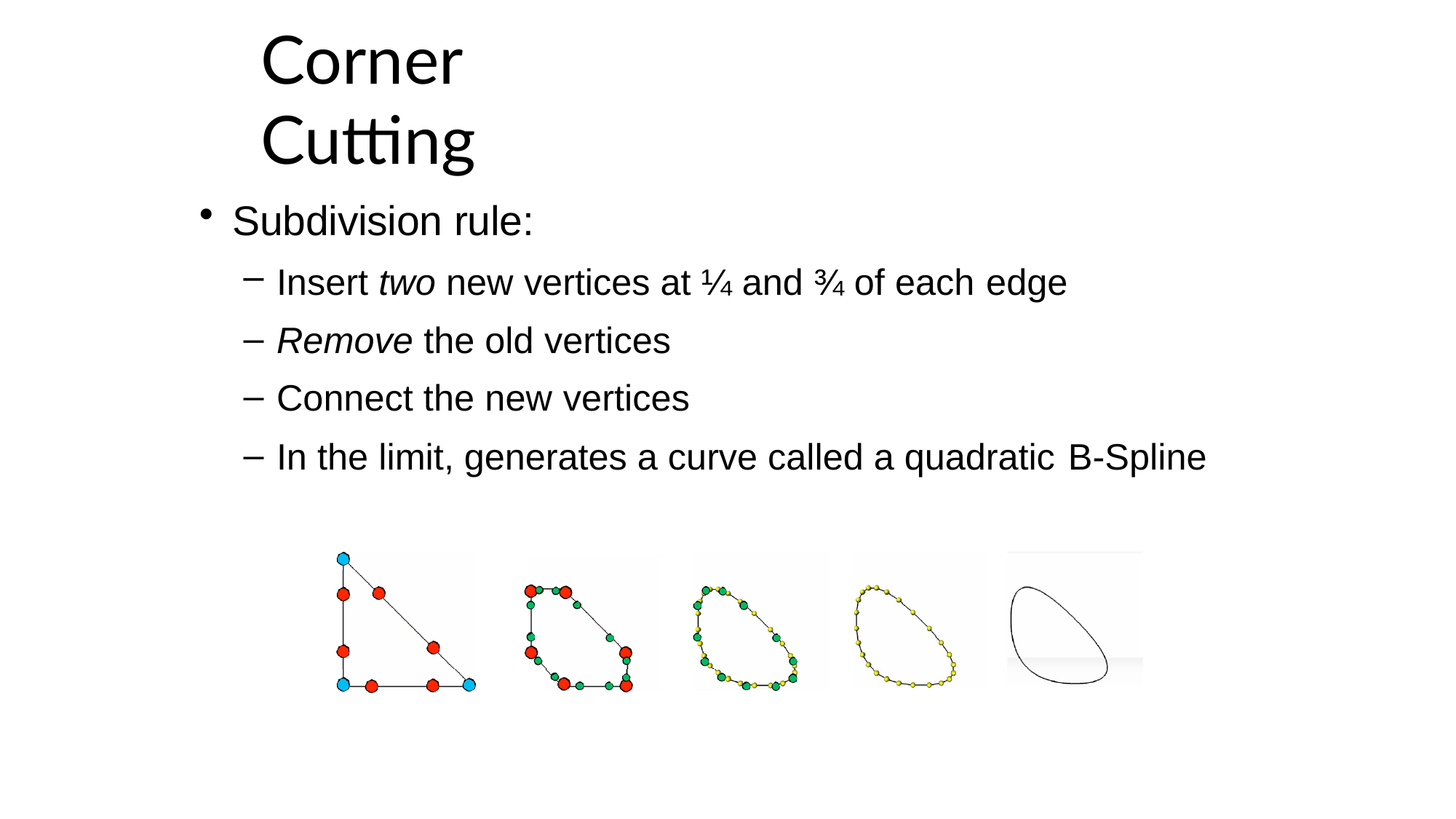

# Corner Cutting
Subdivision rule:
Insert two new vertices at ¼ and ¾ of each edge
Remove the old vertices
Connect the new vertices
In the limit, generates a curve called a quadratic B-Spline

23